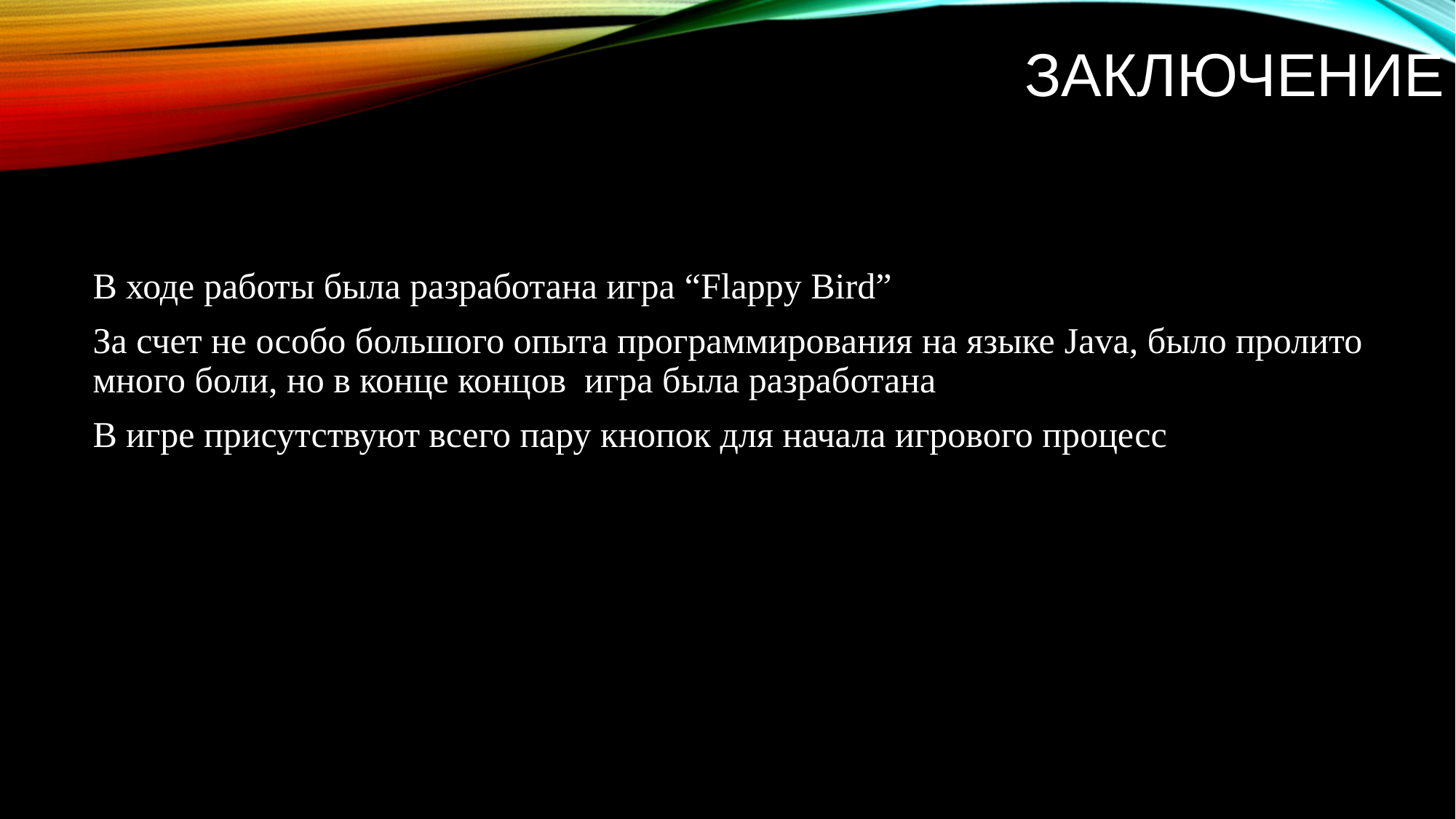

# Заключение
В ходе работы была разработана игра “Flappy Bird”
За счет не особо большого опыта программирования на языке Java, было пролито много боли, но в конце концов  игра была разработана
В игре присутствуют всего пару кнопок для начала игрового процесс